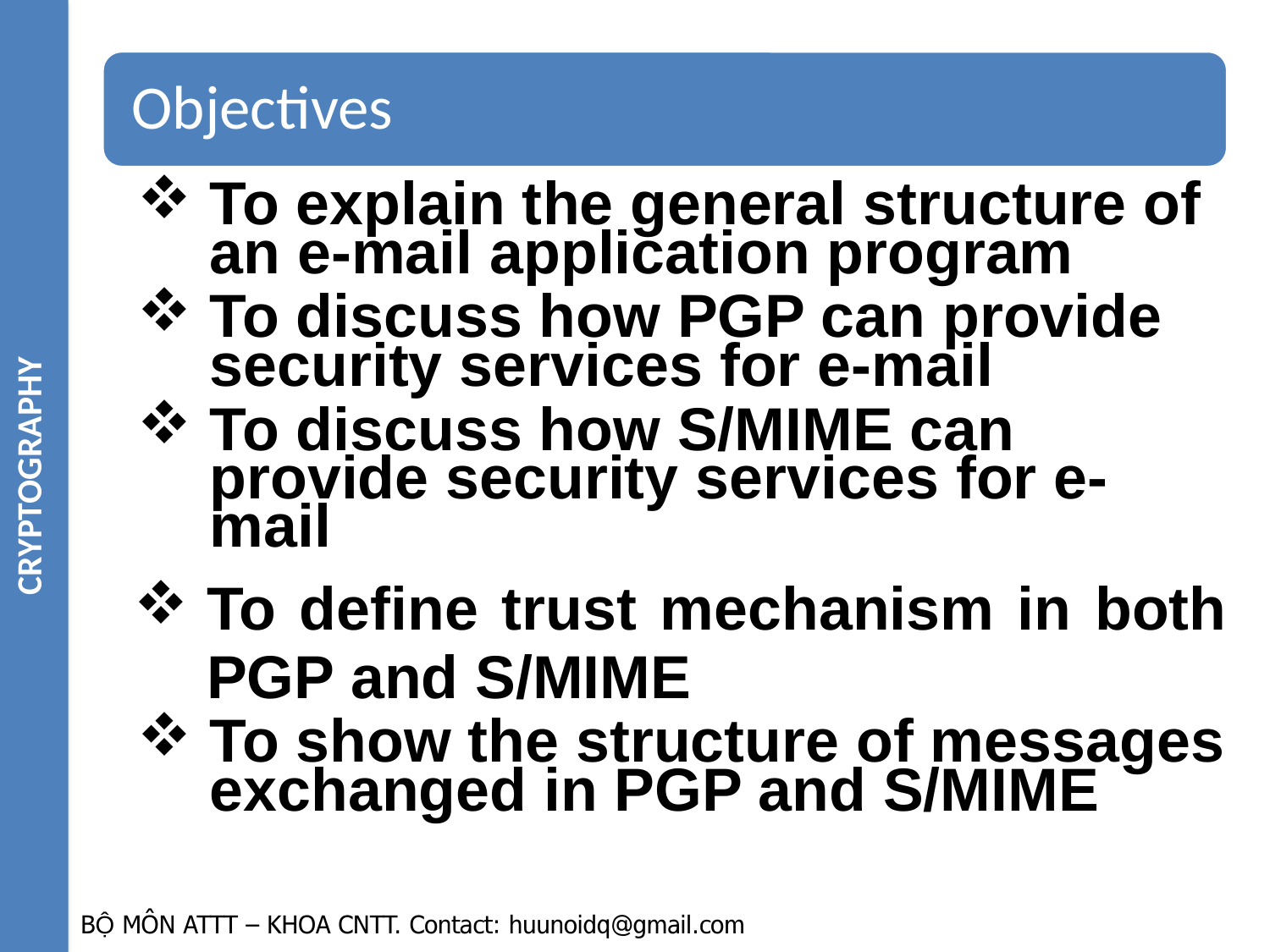

CRYPTOGRAPHY
Objectives
To explain the general structure of an e-mail application program
To discuss how PGP can provide security services for e-mail
To discuss how S/MIME can provide security services for e-mail
To define trust mechanism in both PGP and S/MIME
To show the structure of messages exchanged in PGP and S/MIME
BỘ MÔN ATTT – KHOA CNTT. Contact: huunoidq@gmail.com